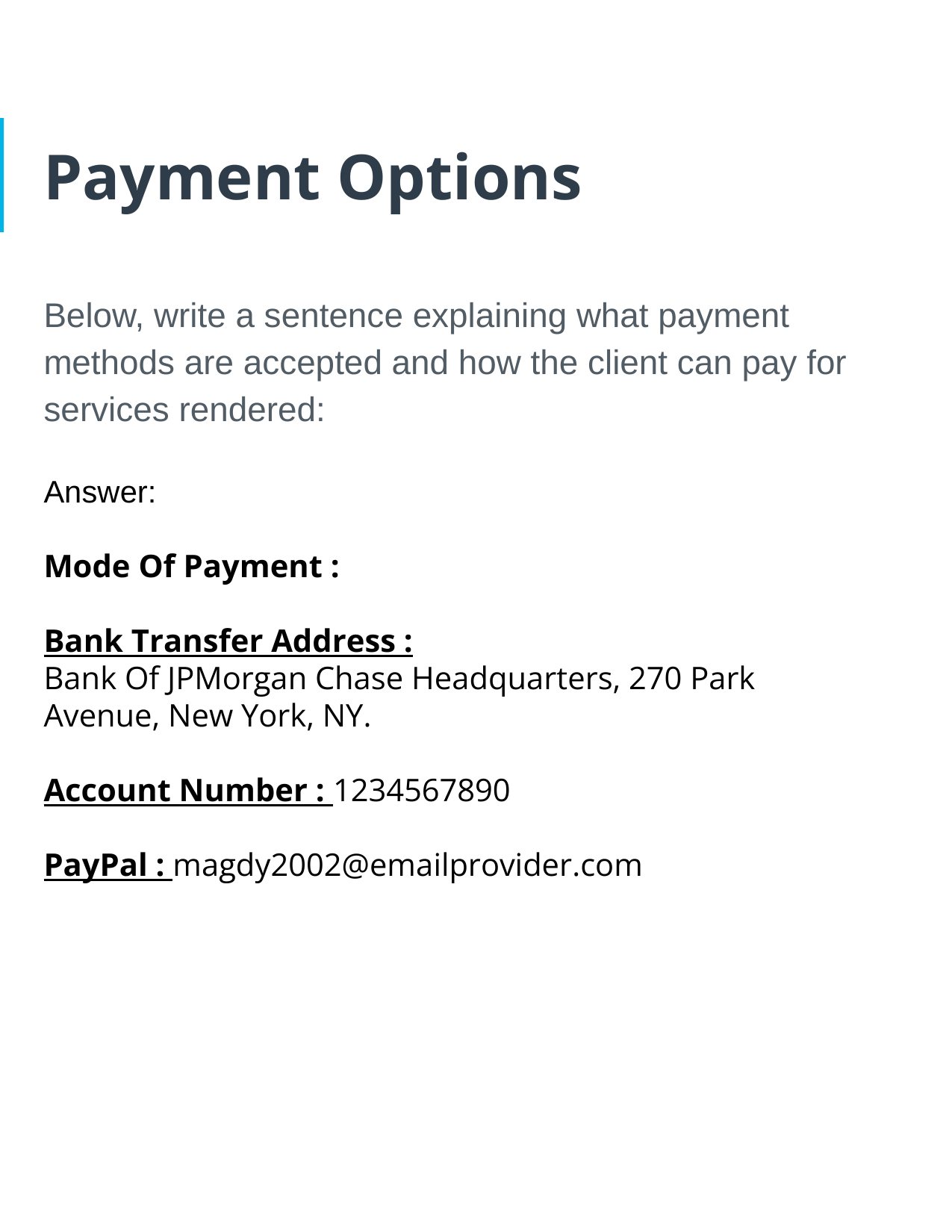

# Payment Options
Below, write a sentence explaining what payment methods are accepted and how the client can pay for services rendered:
Answer:
Mode Of Payment :
Bank Transfer Address :
Bank Of JPMorgan Chase Headquarters, 270 Park Avenue, New York, NY.
Account Number : 1234567890
PayPal : magdy2002@emailprovider.com